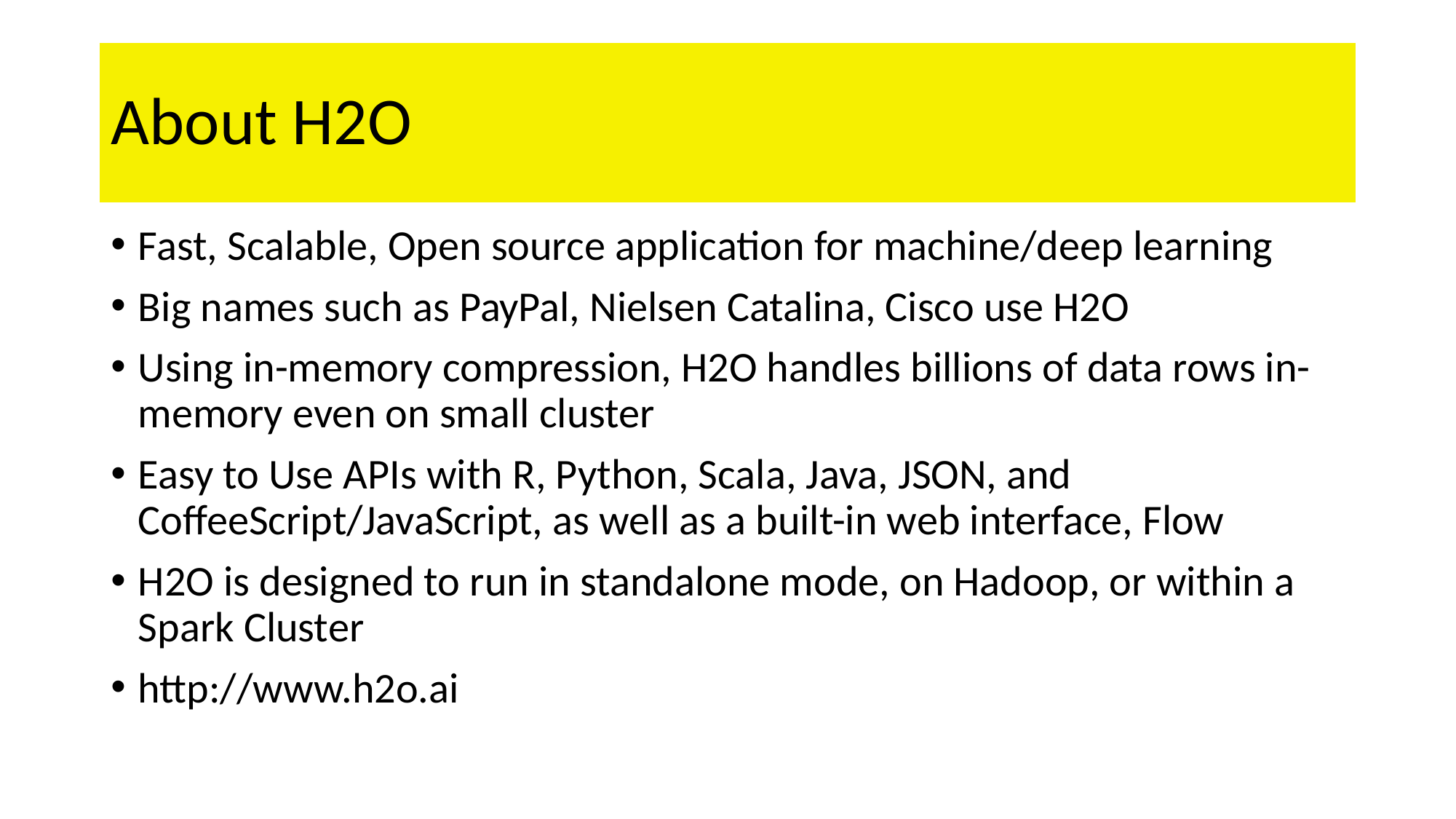

# About H2O
Fast, Scalable, Open source application for machine/deep learning
Big names such as PayPal, Nielsen Catalina, Cisco use H2O
Using in-memory compression, H2O handles billions of data rows in-memory even on small cluster
Easy to Use APIs with R, Python, Scala, Java, JSON, and CoffeeScript/JavaScript, as well as a built-in web interface, Flow
H2O is designed to run in standalone mode, on Hadoop, or within a Spark Cluster
http://www.h2o.ai